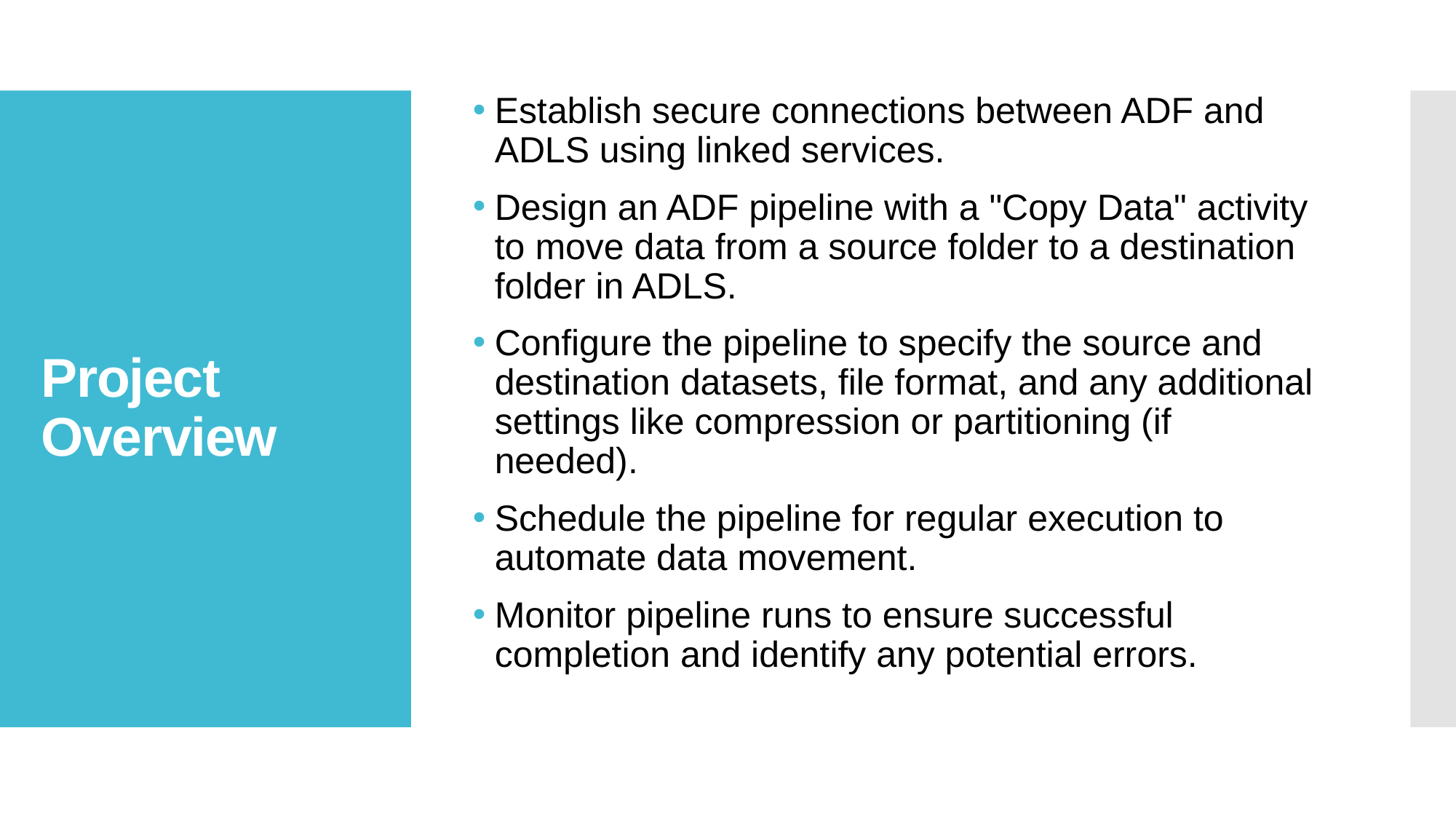

Establish secure connections between ADF and ADLS using linked services.
Design an ADF pipeline with a "Copy Data" activity to move data from a source folder to a destination folder in ADLS.
Configure the pipeline to specify the source and destination datasets, file format, and any additional settings like compression or partitioning (if needed).
Schedule the pipeline for regular execution to automate data movement.
Monitor pipeline runs to ensure successful completion and identify any potential errors.

# Project Overview